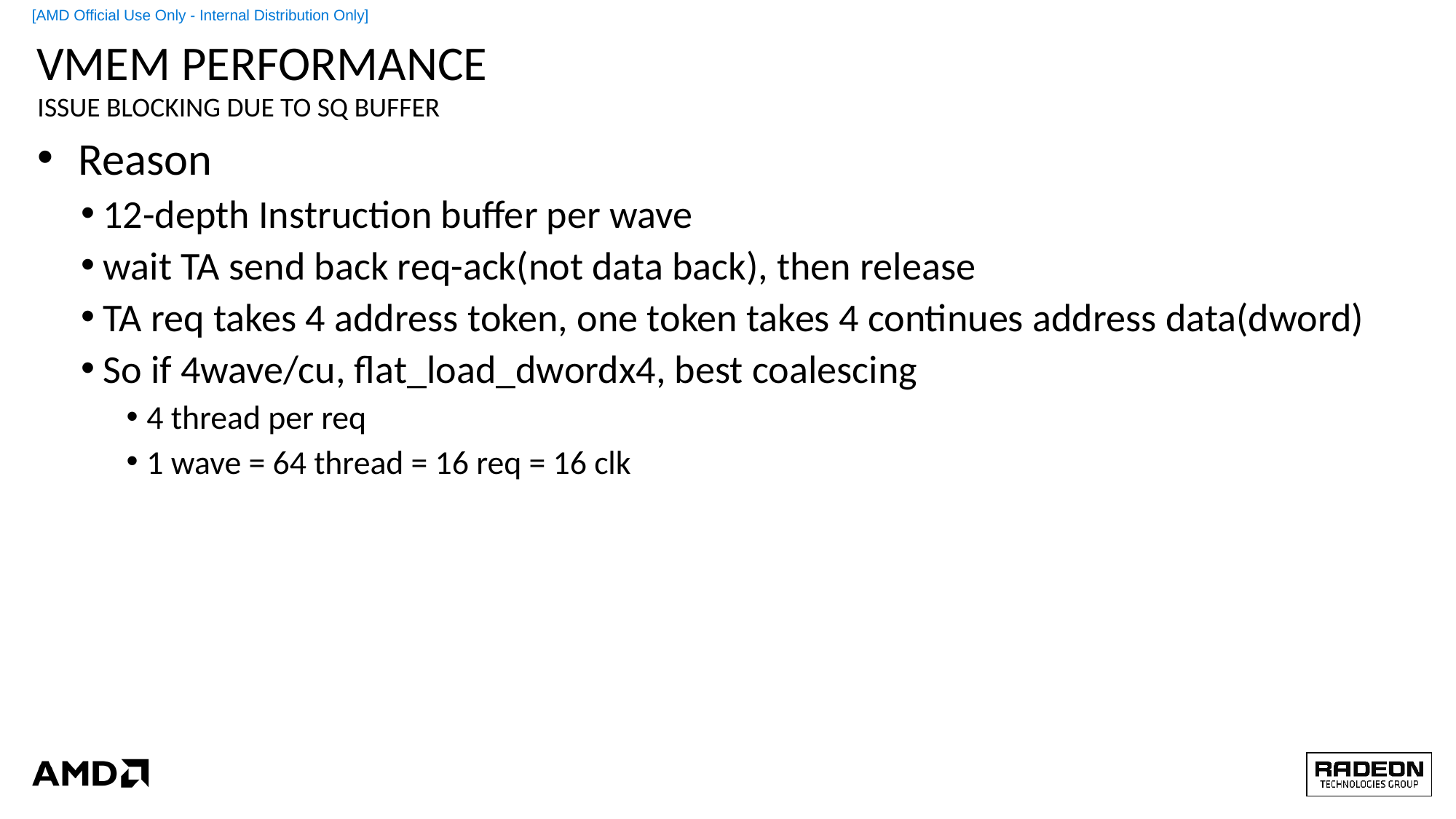

# VMEM PERFORMANCE
ISSUE BLOCKING DUE TO SQ BUFFER
Reason
12-depth Instruction buffer per wave
wait TA send back req-ack(not data back), then release
TA req takes 4 address token, one token takes 4 continues address data(dword)
So if 4wave/cu, flat_load_dwordx4, best coalescing
4 thread per req
1 wave = 64 thread = 16 req = 16 clk